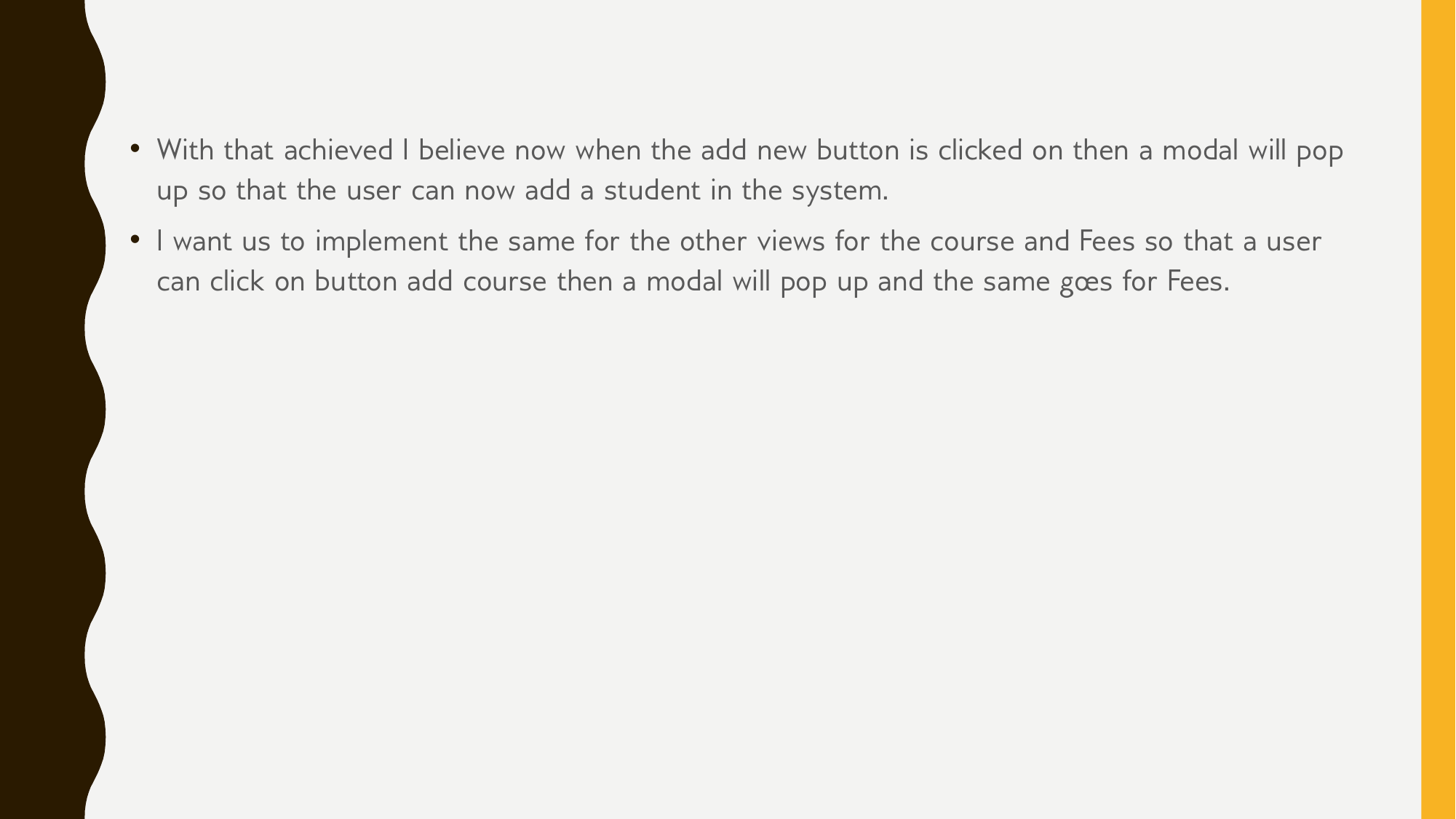

With that achieved I believe now when the add new button is clicked on then a modal will pop up so that the user can now add a student in the system.
I want us to implement the same for the other views for the course and Fees so that a user can click on button add course then a modal will pop up and the same goes for Fees.